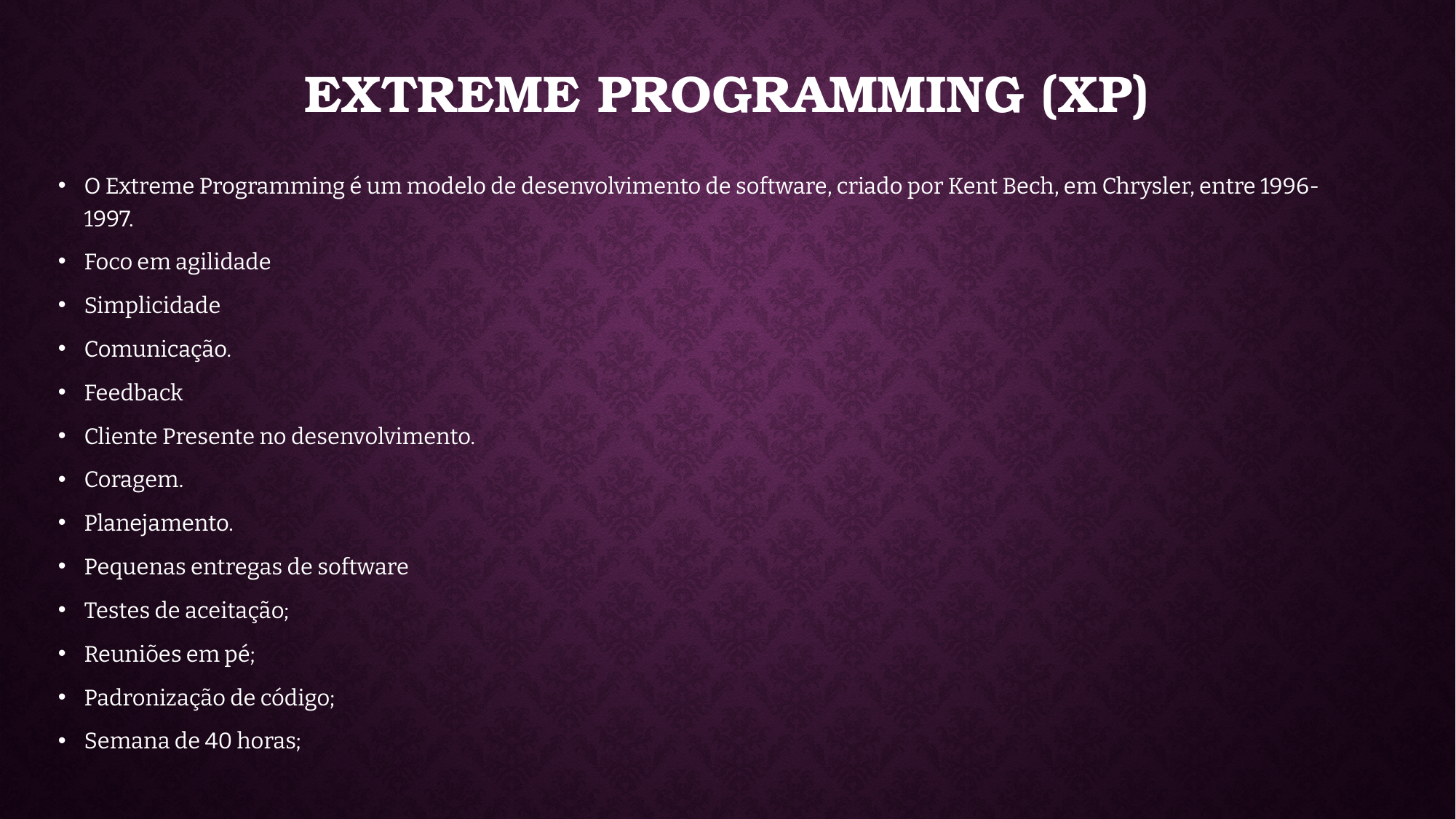

# Extreme Programming (xp)
O Extreme Programming é um modelo de desenvolvimento de software, criado por Kent Bech, em Chrysler, entre 1996-1997.
Foco em agilidade
Simplicidade
Comunicação.
Feedback
Cliente Presente no desenvolvimento.
Coragem.
Planejamento.
Pequenas entregas de software
Testes de aceitação;
Reuniões em pé;
Padronização de código;
Semana de 40 horas;